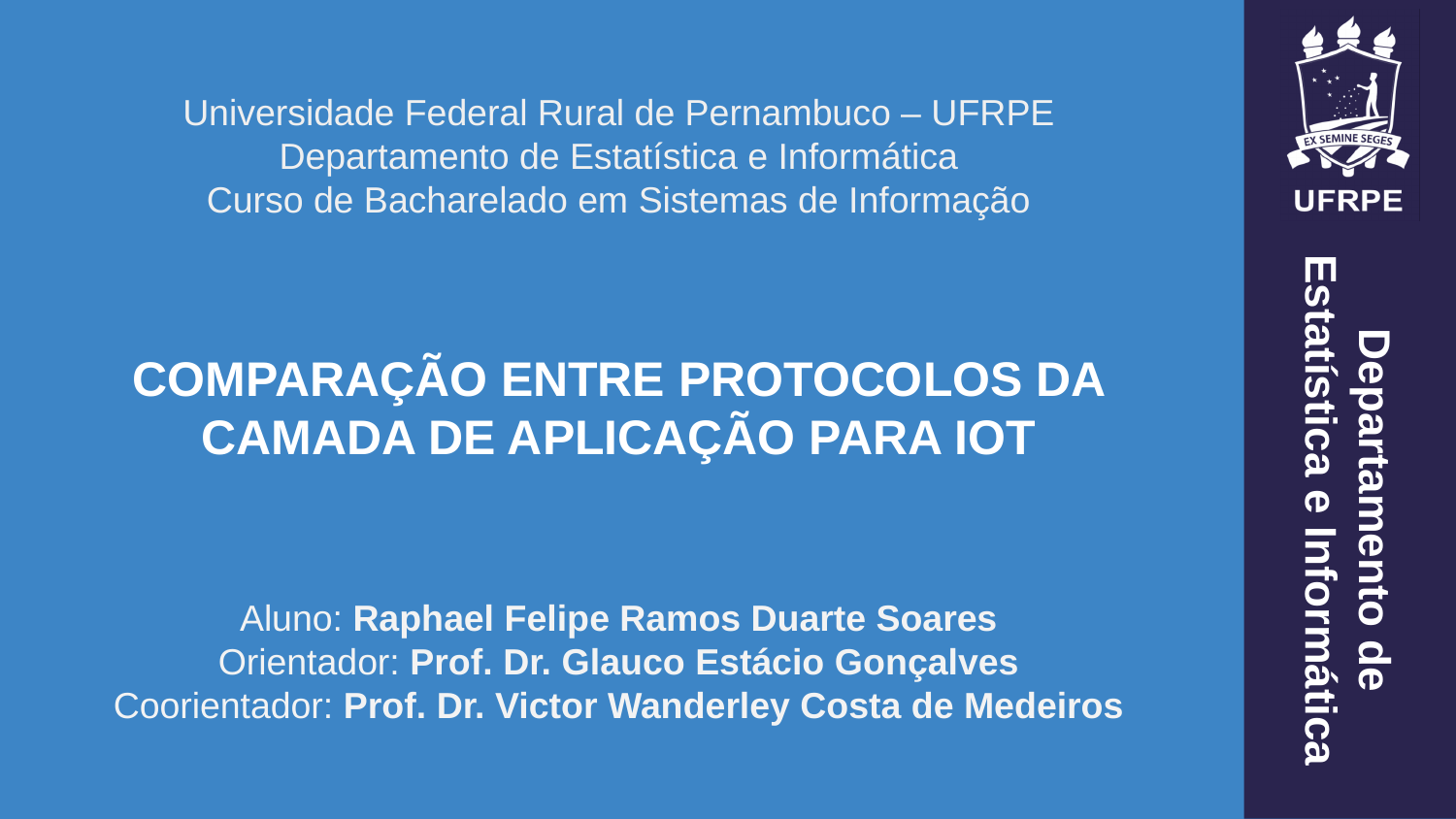

Universidade Federal Rural de Pernambuco – UFRPE
Departamento de Estatística e Informática
Curso de Bacharelado em Sistemas de Informação
COMPARAÇÃO ENTRE PROTOCOLOS DA CAMADA DE APLICAÇÃO PARA IOT
Aluno: Raphael Felipe Ramos Duarte Soares
Orientador: Prof. Dr. Glauco Estácio Gonçalves
Coorientador: Prof. Dr. Victor Wanderley Costa de Medeiros